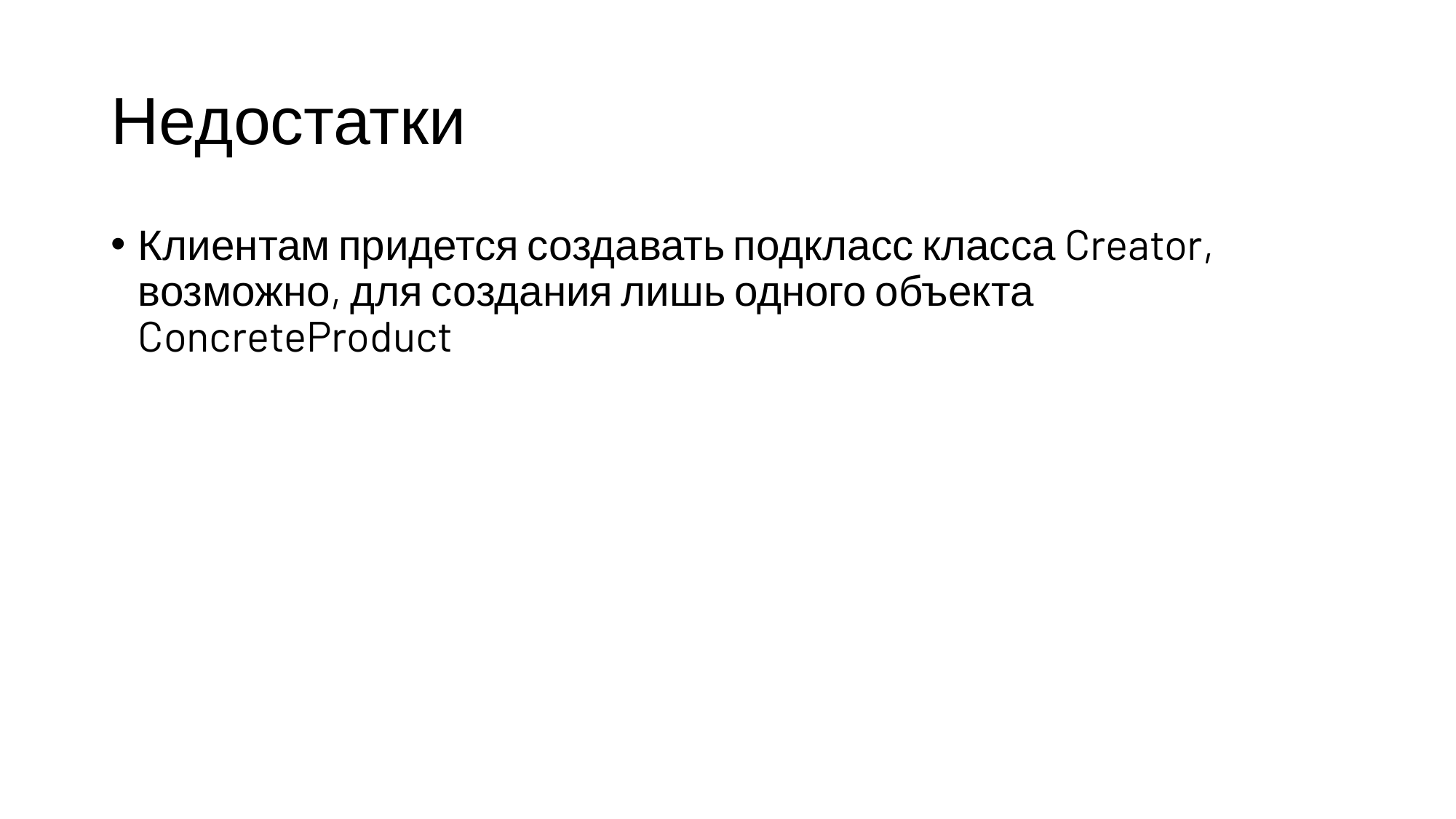

# Недостатки
Клиентам придется создавать подкласс класса Creator, возможно, для создания лишь одного объекта ConcreteProduct